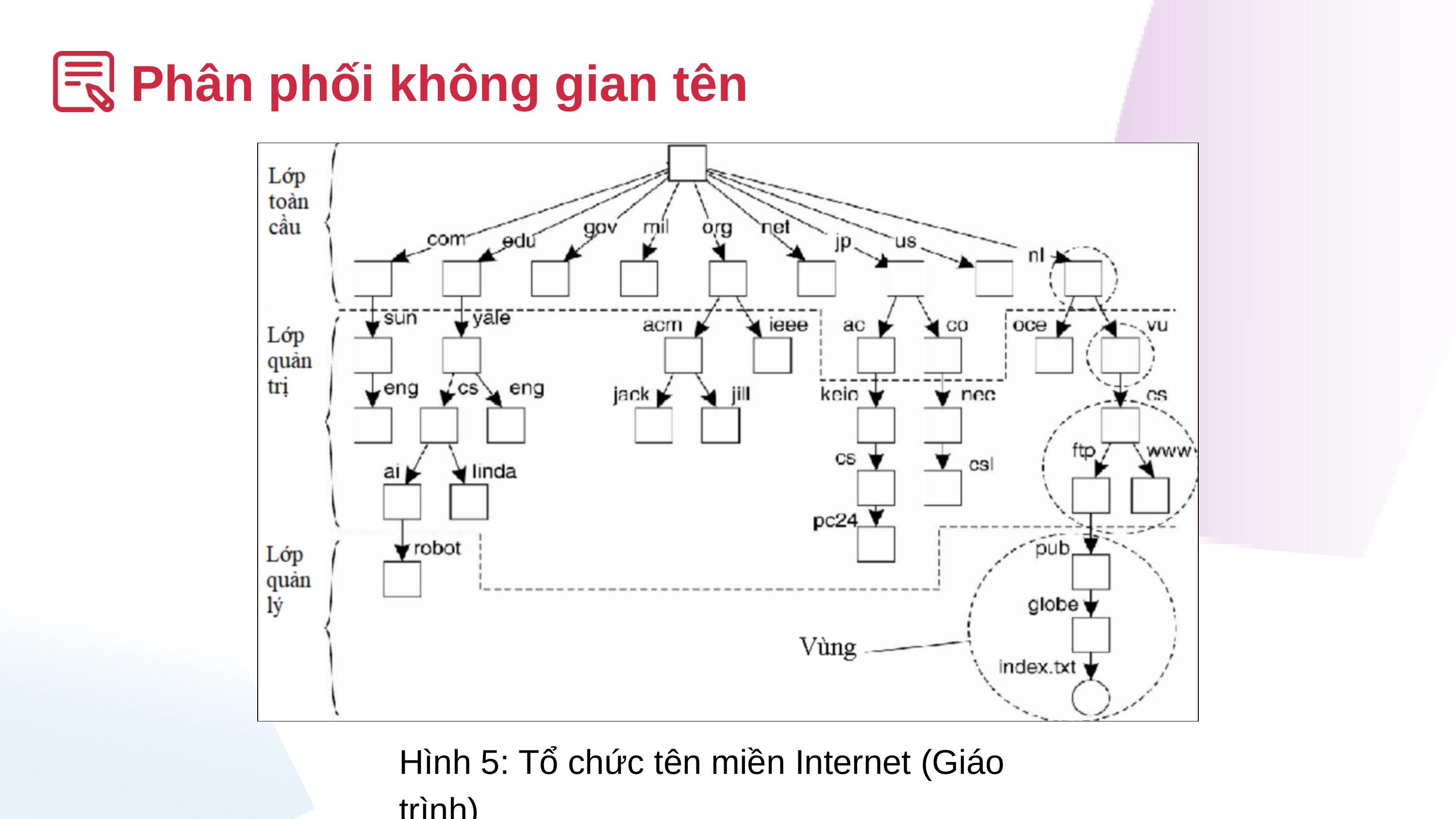

Phân phối không gian tên

Hình 5: Tổ chức tên miền Internet (Giáo trình)